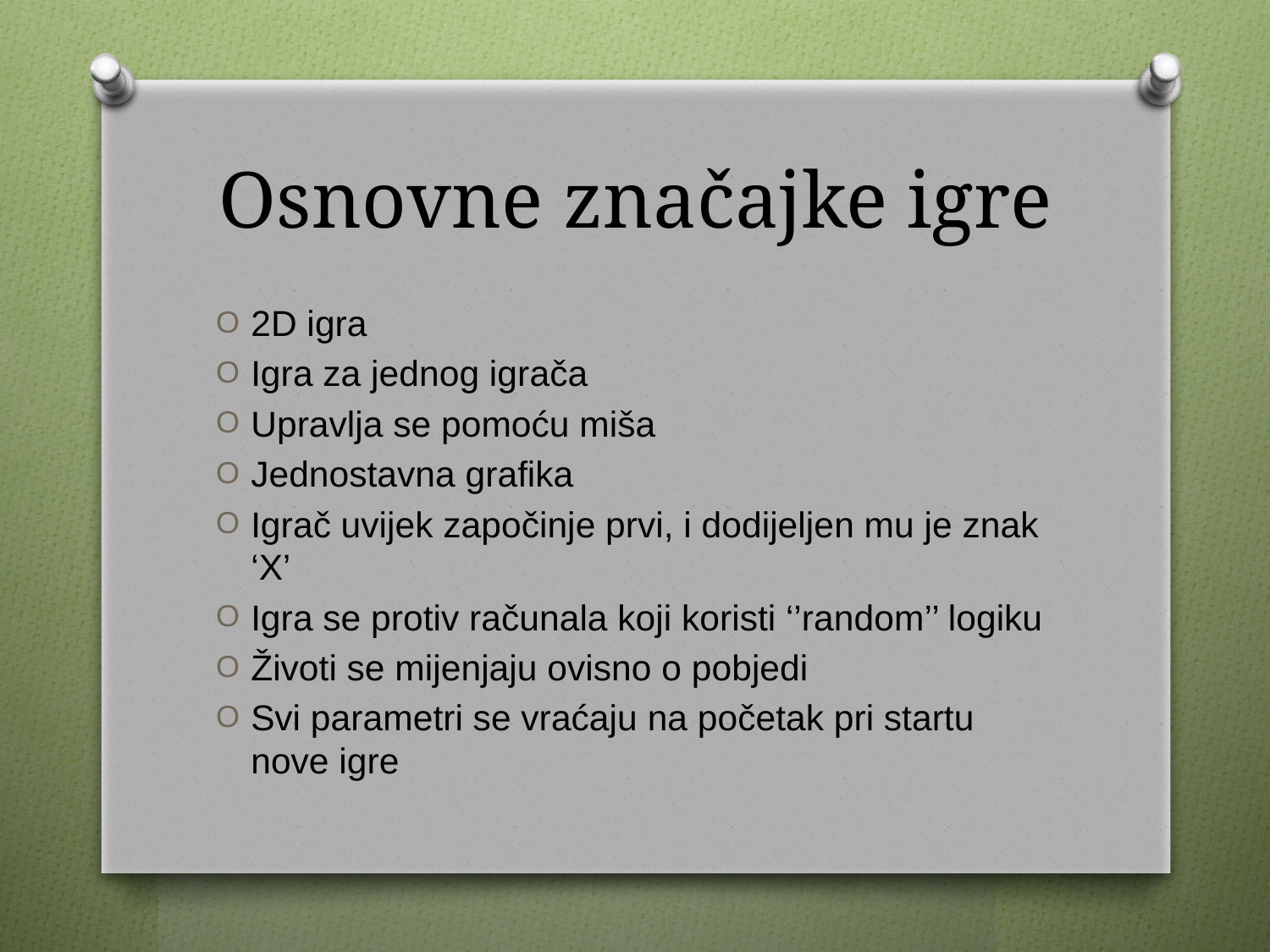

# Osnovne značajke igre
2D igra
Igra za jednog igrača
Upravlja se pomoću miša
Jednostavna grafika
Igrač uvijek započinje prvi, i dodijeljen mu je znak ‘X’
Igra se protiv računala koji koristi ‘’random’’ logiku
Životi se mijenjaju ovisno o pobjedi
Svi parametri se vraćaju na početak pri startu nove igre